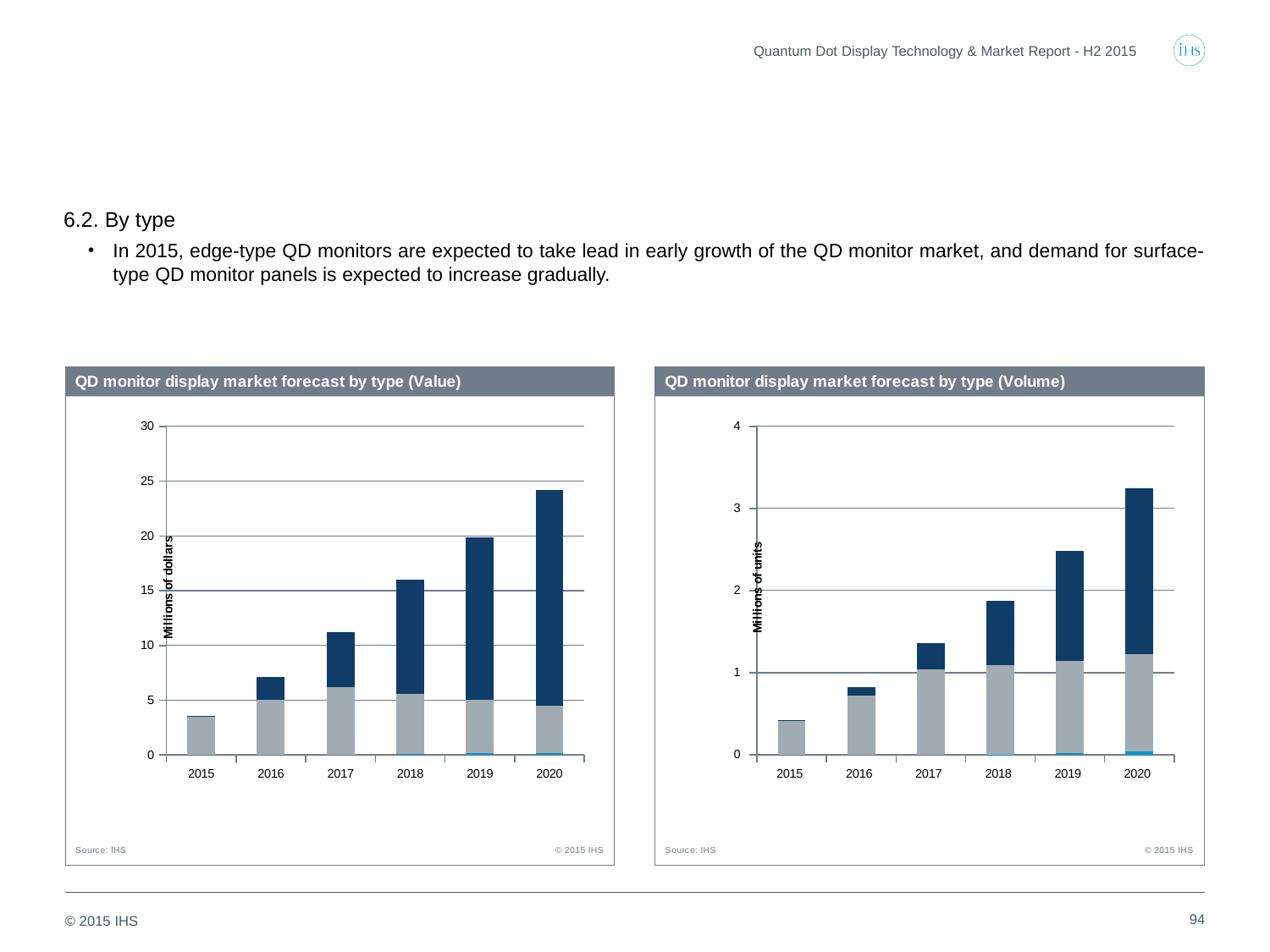

Quantum Dot Display Technology & Market Report - H2 2015
6.2. By type
In 2015, edge-type QD monitors are expected to take lead in early growth of the QD monitor market, and demand for surface-type QD monitor panels is expected to increase gradually.

### Chart

| Category | QD chip | QD edge | QD surface |
|---|---|---|---|
| 2015 | 0.0 | 3.495471440289676 | 0.04084239396171119 |
| 2016 | 0.0 | 5.050016803543083 | 2.1069588344413166 |
| 2017 | 0.0 | 6.201444993742485 | 4.99042393375869 |
| 2018 | 0.056522622620095324 | 5.534465039696389 | 10.387465718906821 |
| 2019 | 0.19540228721047306 | 4.86626202497049 | 14.768489241099786 |
| 2020 | 0.15319558132392894 | 4.335438073944482 | 19.67228634262668 |

### Chart

| Category | QD-chip | QD-edge | QD-surface |
|---|---|---|---|
| 2015 | 0.0 | 0.42369350791390004 | 0.0016084400424 |
| 2016 | 0.0 | 0.7187109893011999 | 0.1079184376862 |
| 2017 | 0.0 | 1.0372997755386 | 0.3227430622013 |
| 2018 | 0.0044028473344499995 | 1.0882141039444002 | 0.7879691596346999 |
| 2019 | 0.02114690535244 | 1.12504484110248 | 1.3347339689134 |
| 2020 | 0.04640285080726999 | 1.17878926066998 | 2.01715707546825 |
94